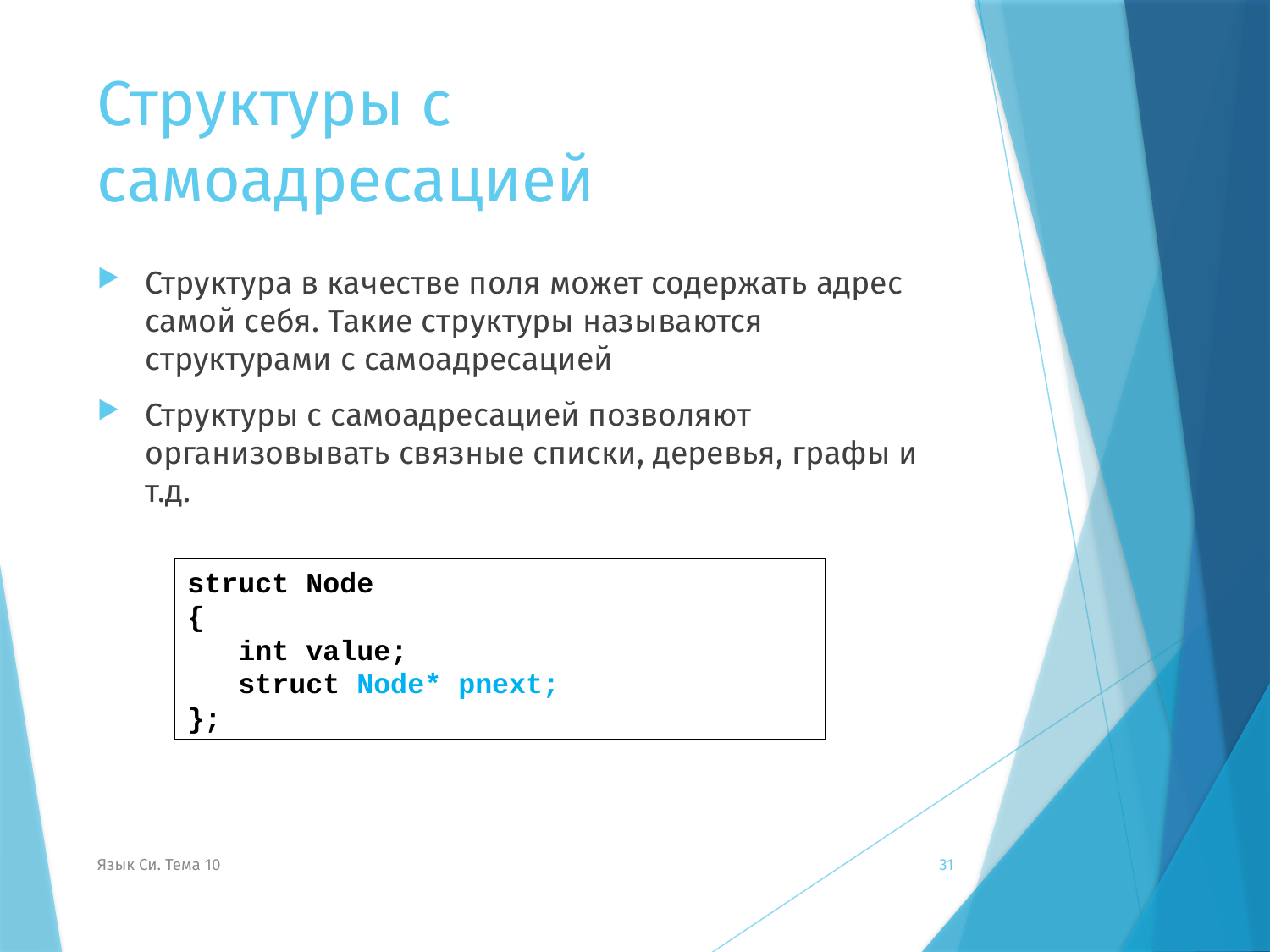

# Структуры с самоадресацией
Структура в качестве поля может содержать адрес самой себя. Такие структуры называются структурами с самоадресацией
Структуры с самоадресацией позволяют организовывать связные списки, деревья, графы и т.д.

struct Node
{
   int value;
   struct Node* pnext;
};
Язык Си. Тема 10
31